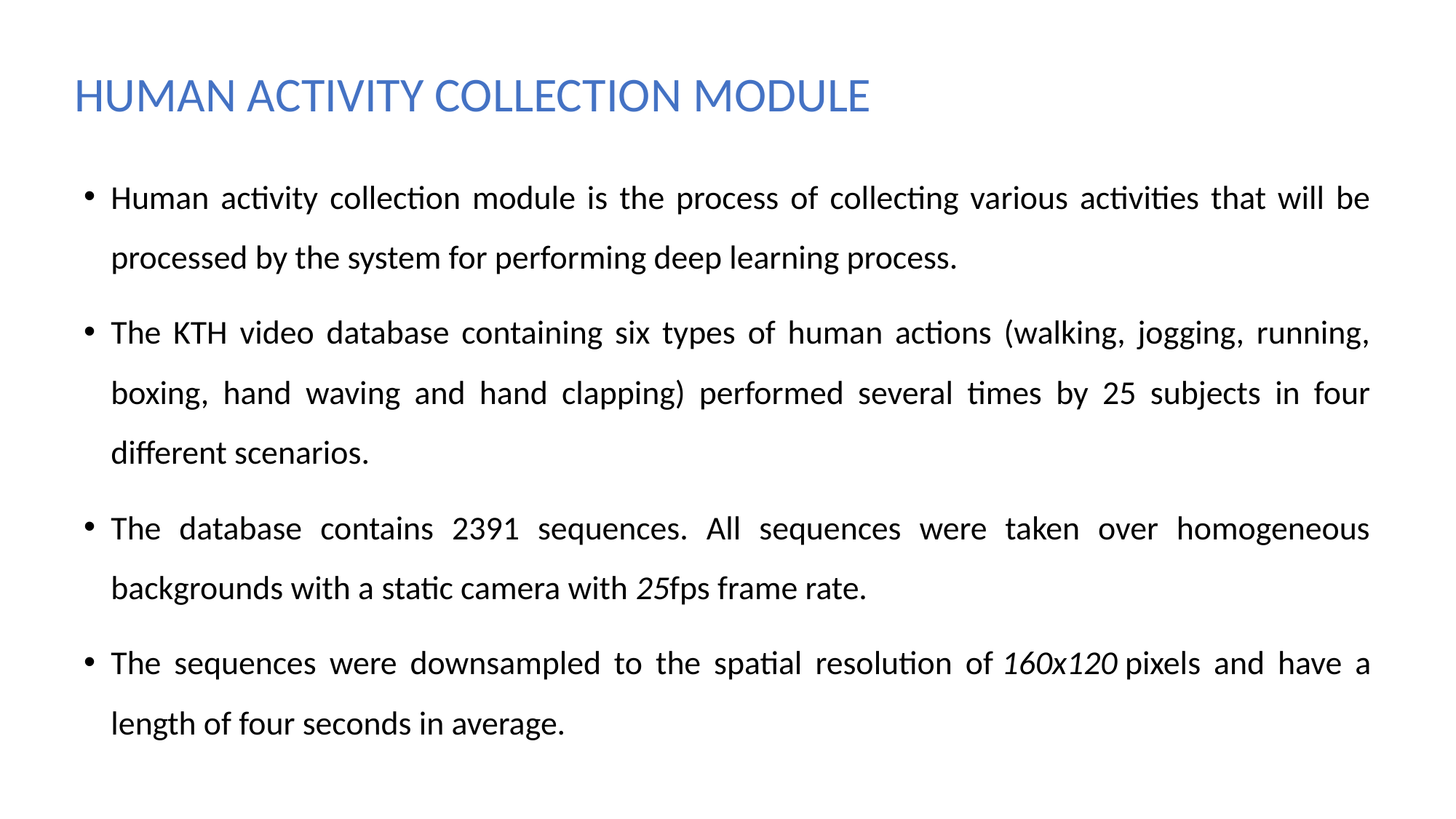

HUMAN ACTIVITY COLLECTION MODULE
Human activity collection module is the process of collecting various activities that will be processed by the system for performing deep learning process.
The KTH video database containing six types of human actions (walking, jogging, running, boxing, hand waving and hand clapping) performed several times by 25 subjects in four different scenarios.
The database contains 2391 sequences. All sequences were taken over homogeneous backgrounds with a static camera with 25fps frame rate.
The sequences were downsampled to the spatial resolution of 160x120 pixels and have a length of four seconds in average.